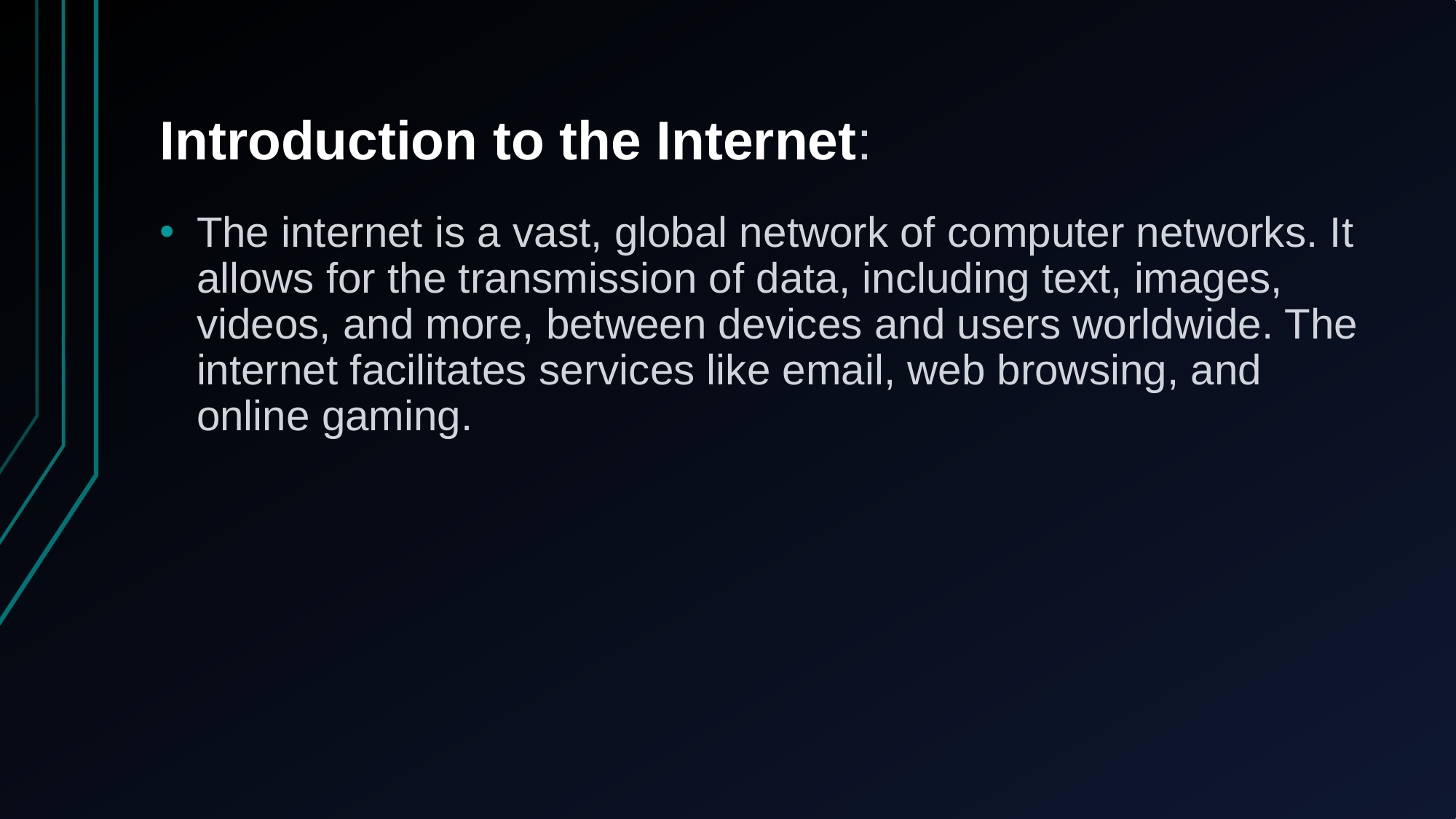

# Introduction to the Internet:
The internet is a vast, global network of computer networks. It allows for the transmission of data, including text, images, videos, and more, between devices and users worldwide. The internet facilitates services like email, web browsing, and online gaming.